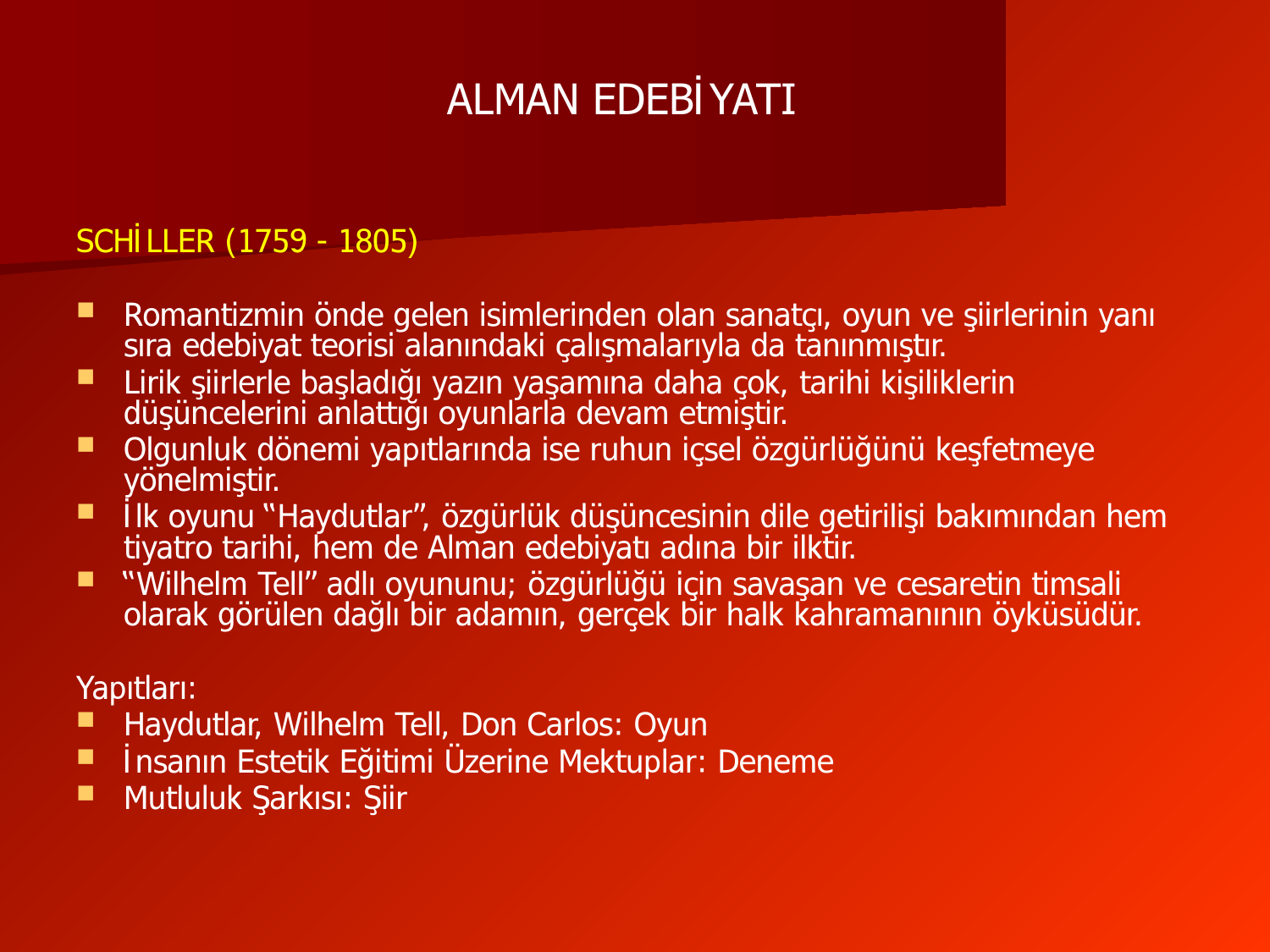

ALMAN EDEBİYATI
SCHİLLER (1759 - 1805)

Romantizmin önde gelen isimlerinden olan sanatçı, oyun ve şiirlerinin yanı sıra edebiyat teorisi alanındaki çalışmalarıyla da tanınmıştır.
Lirik şiirlerle başladığı yazın yaşamına daha çok, tarihi kişiliklerin düşüncelerini anlattığı oyunlarla devam etmiştir.
Olgunluk dönemi yapıtlarında ise ruhun içsel özgürlüğünü keşfetmeye yönelmiştir.
İlk oyunu “Haydutlar”, özgürlük düşüncesinin dile getirilişi bakımından hem tiyatro tarihi, hem de Alman edebiyatı adına bir ilktir.
“Wilhelm Tell” adlı oyununu; özgürlüğü için savaşan ve cesaretin timsali olarak görülen dağlı bir adamın, gerçek bir halk kahramanının öyküsüdür.

Yapıtları:
Haydutlar, Wilhelm Tell, Don Carlos: Oyun
İnsanın Estetik Eğitimi Üzerine Mektuplar: Deneme
Mutluluk Şarkısı: Şiir